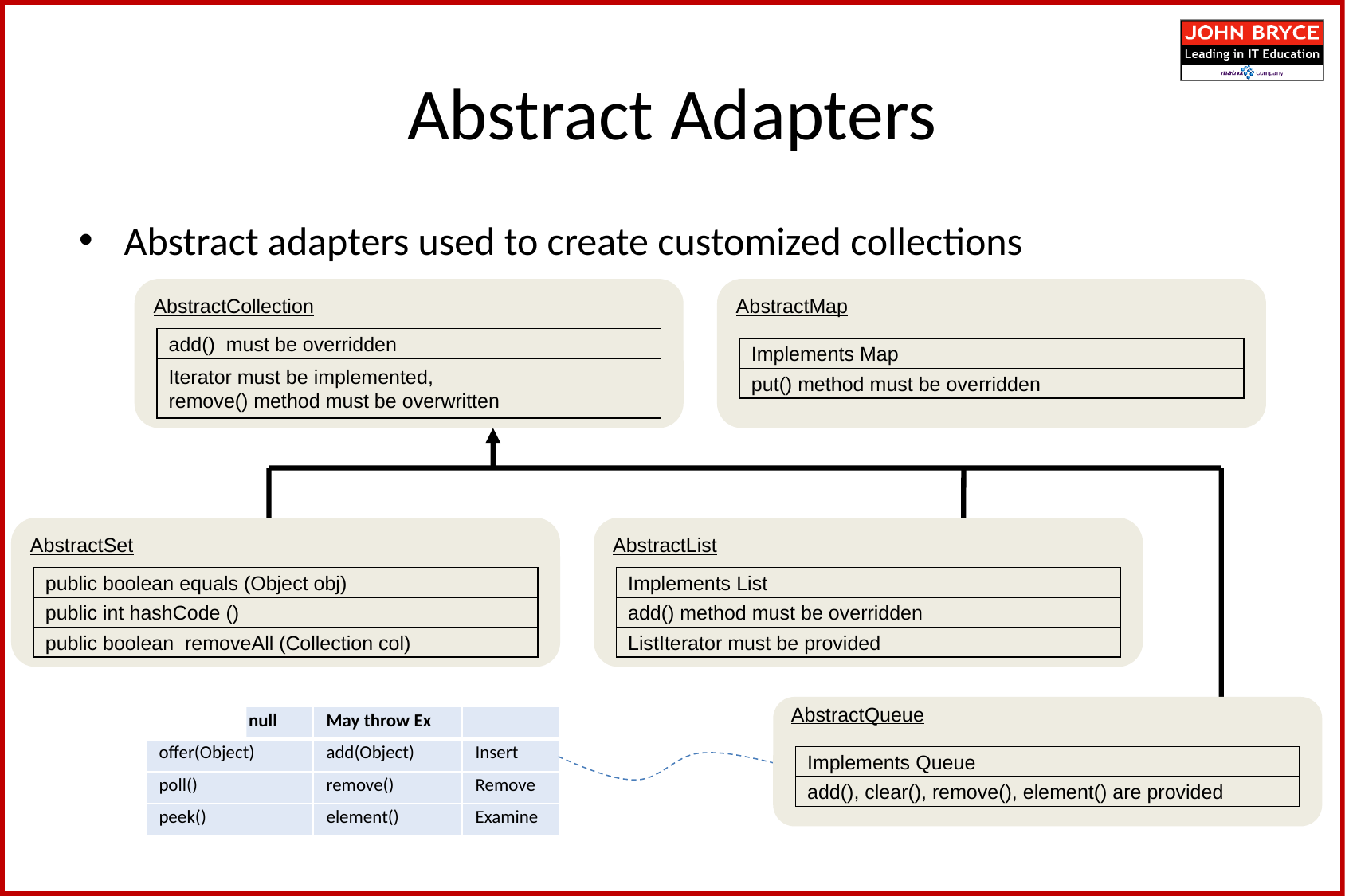

Abstract Adapters
Abstract adapters used to create customized collections
AbstractCollection

AbstractMap

add()  must be overridden
Implements Map
Iterator must be implemented,
remove() method must be overwritten
put() method must be overridden

AbstractSet

AbstractList

public boolean equals (Object obj)
Implements List
public int hashCode ()
add() method must be overridden
public boolean  removeAll (Collection col)
ListIterator must be provided
AbstractQueue

| May return null | May throw Ex |  |
| --- | --- | --- |
| offer(Object) | add(Object) | Insert |
| poll() | remove() | Remove |
| peek() | element() | Examine |

Implements Queue

add(), clear(), remove(), element() are provided